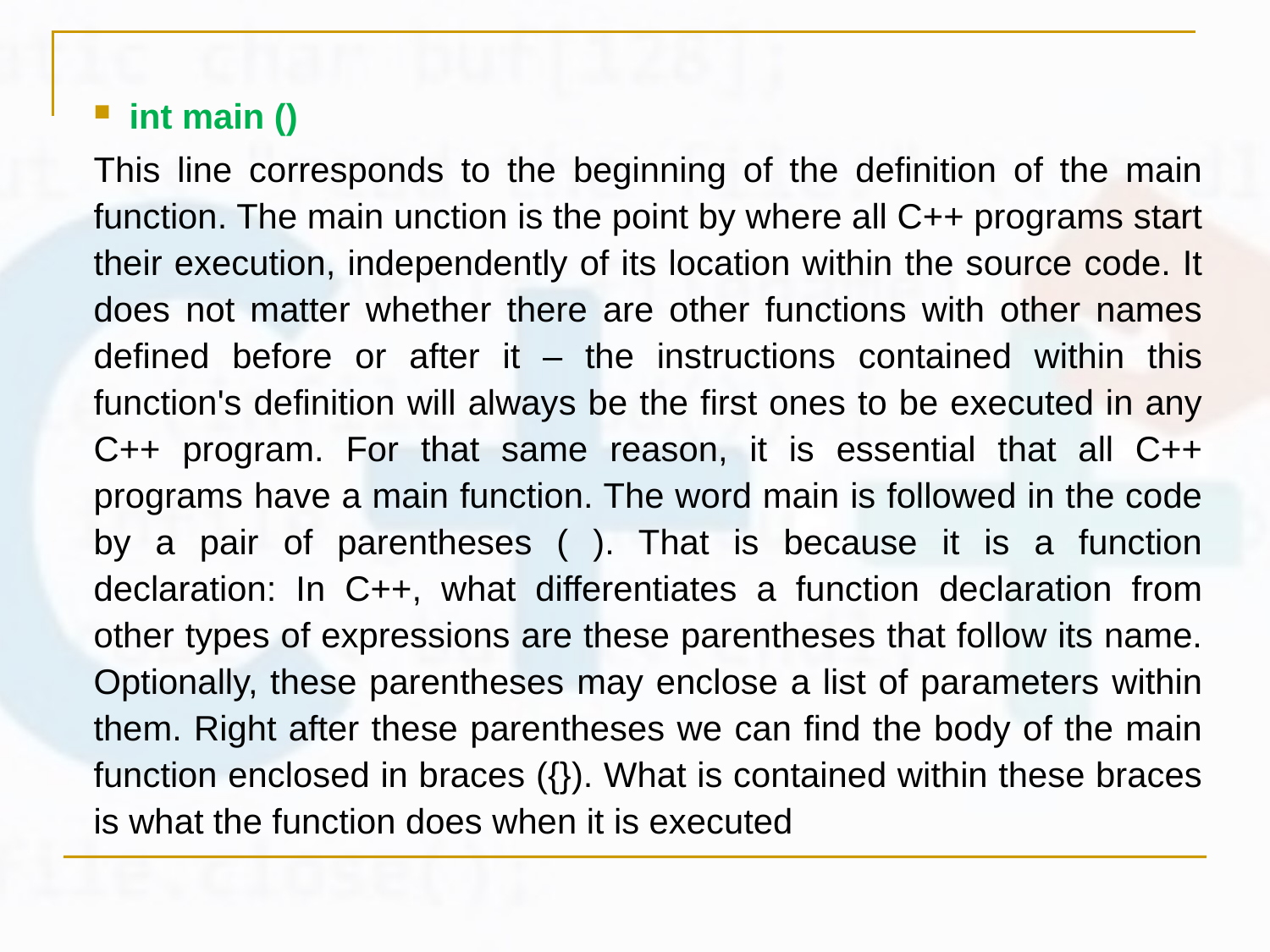

int main ()
This line corresponds to the beginning of the definition of the main function. The main unction is the point by where all C++ programs start their execution, independently of its location within the source code. It does not matter whether there are other functions with other names defined before or after it – the instructions contained within this function's definition will always be the first ones to be executed in any C++ program. For that same reason, it is essential that all C++ programs have a main function. The word main is followed in the code by a pair of parentheses ( ). That is because it is a function declaration: In C++, what differentiates a function declaration from other types of expressions are these parentheses that follow its name. Optionally, these parentheses may enclose a list of parameters within them. Right after these parentheses we can find the body of the main function enclosed in braces ({}). What is contained within these braces is what the function does when it is executed